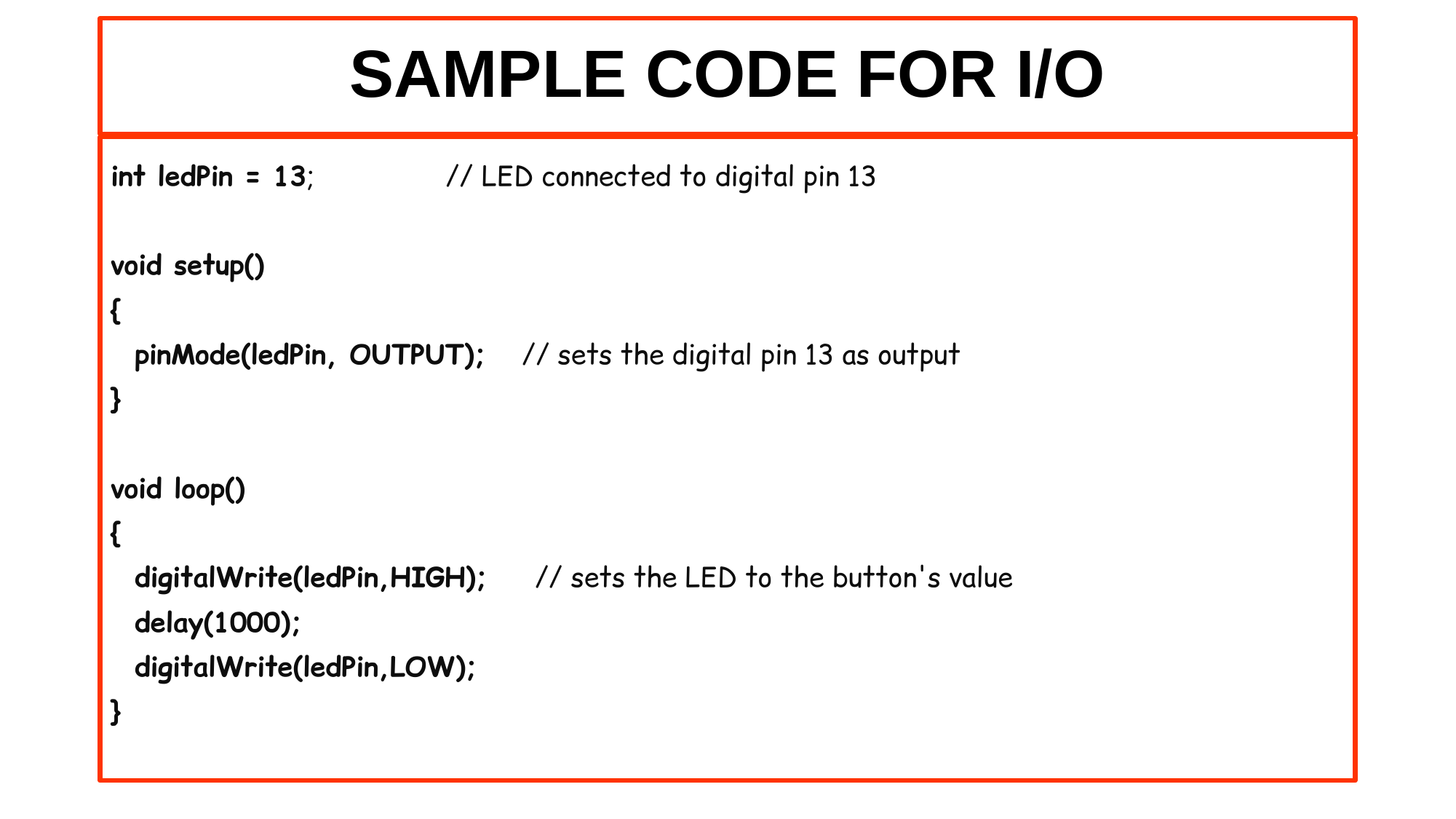

# SAMPLE CODE FOR I/O
int ledPin = 13;                // LED connected to digital pin 13

void setup()
{
  pinMode(ledPin, OUTPUT);   // sets the digital pin 13 as output
}

void loop()
{
  digitalWrite(ledPin,HIGH);    // sets the LED to the button's value
  delay(1000);
  digitalWrite(ledPin,LOW);
}